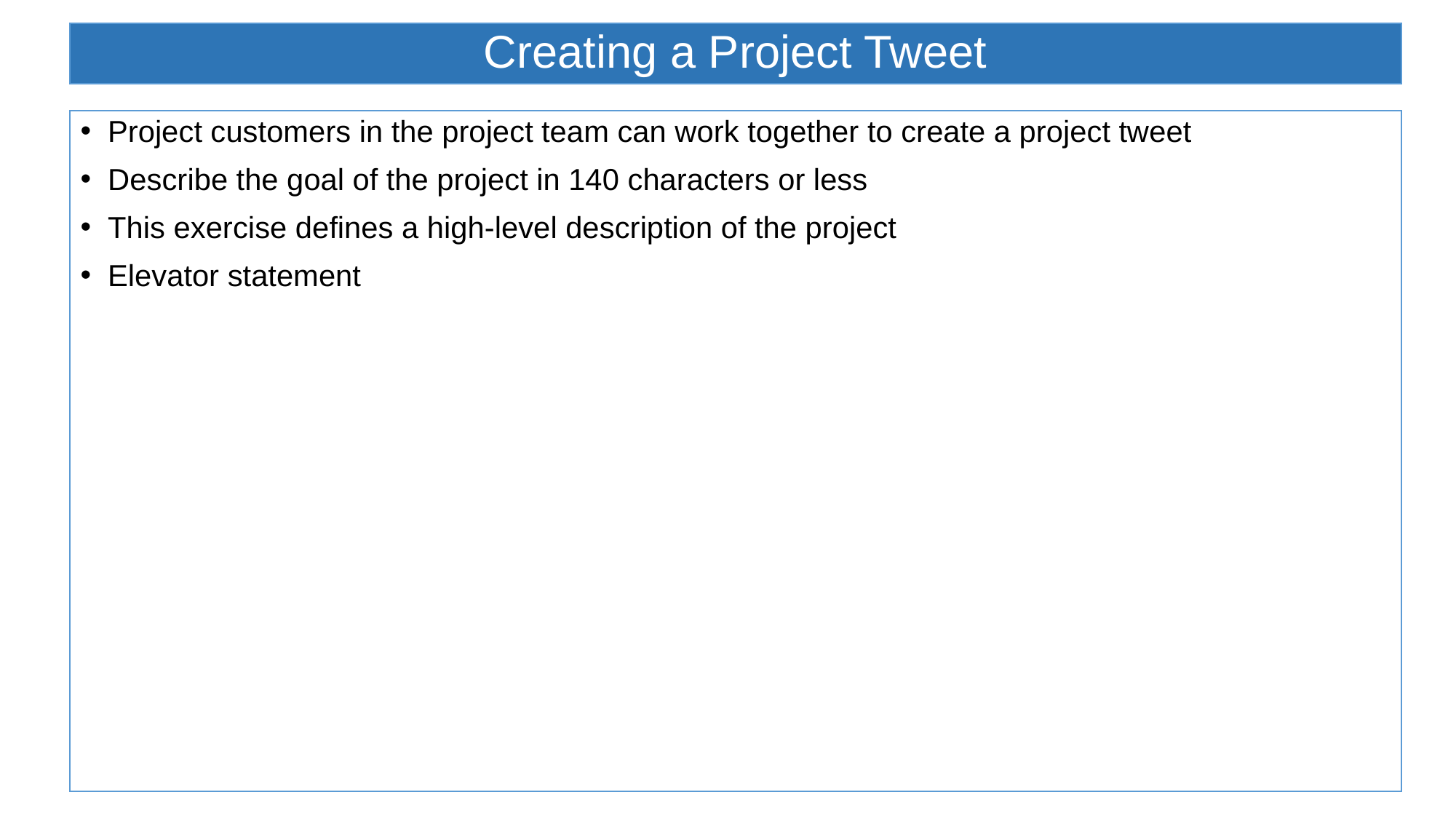

# Creating a Project Tweet
Project customers in the project team can work together to create a project tweet
Describe the goal of the project in 140 characters or less
This exercise defines a high-level description of the project
Elevator statement